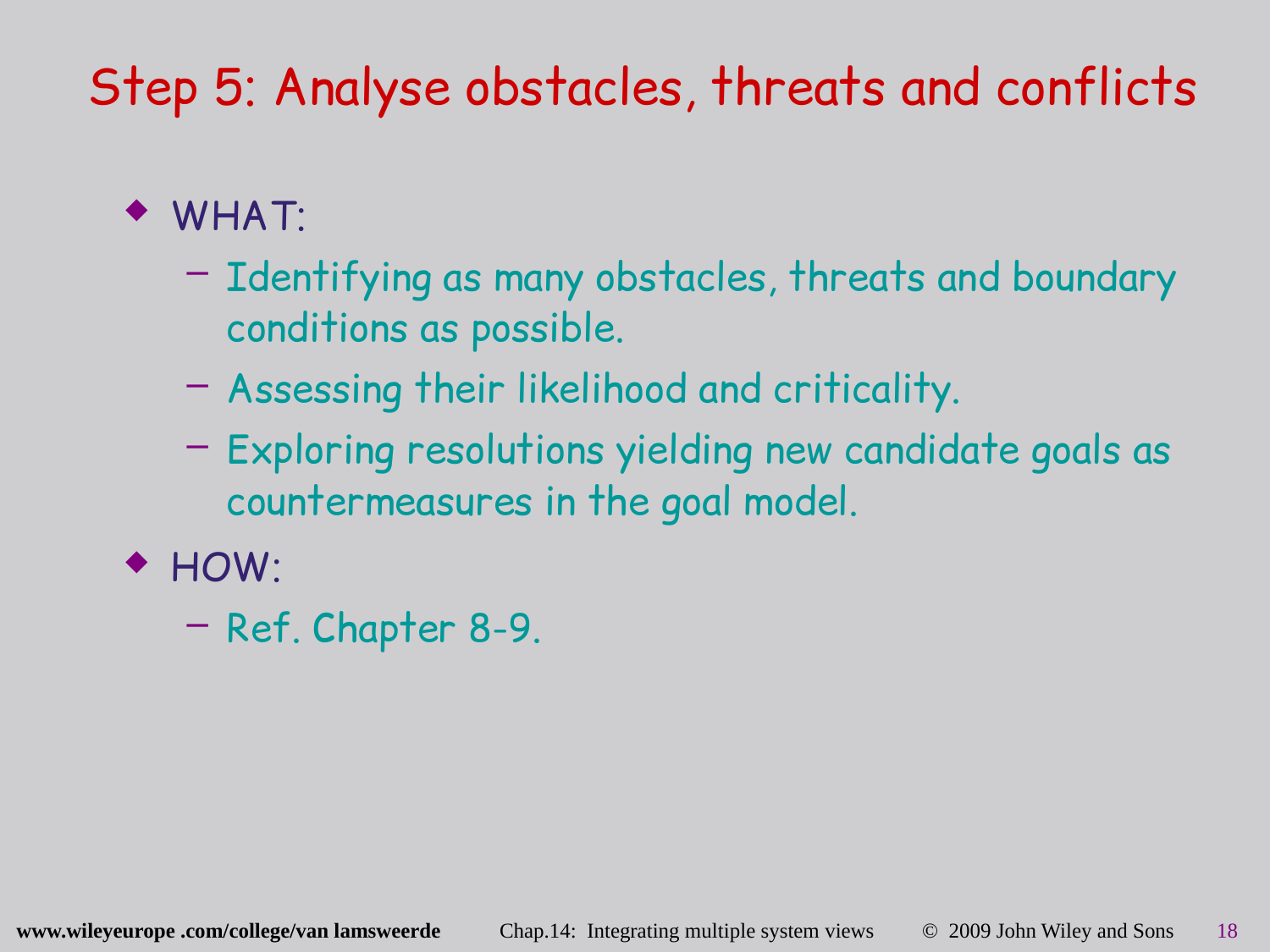

# Step 5: Analyse obstacles, threats and conflicts
WHAT:
Identifying as many obstacles, threats and boundary conditions as possible.
Assessing their likelihood and criticality.
Exploring resolutions yielding new candidate goals as countermeasures in the goal model.
HOW:
Ref. Chapter 8-9.